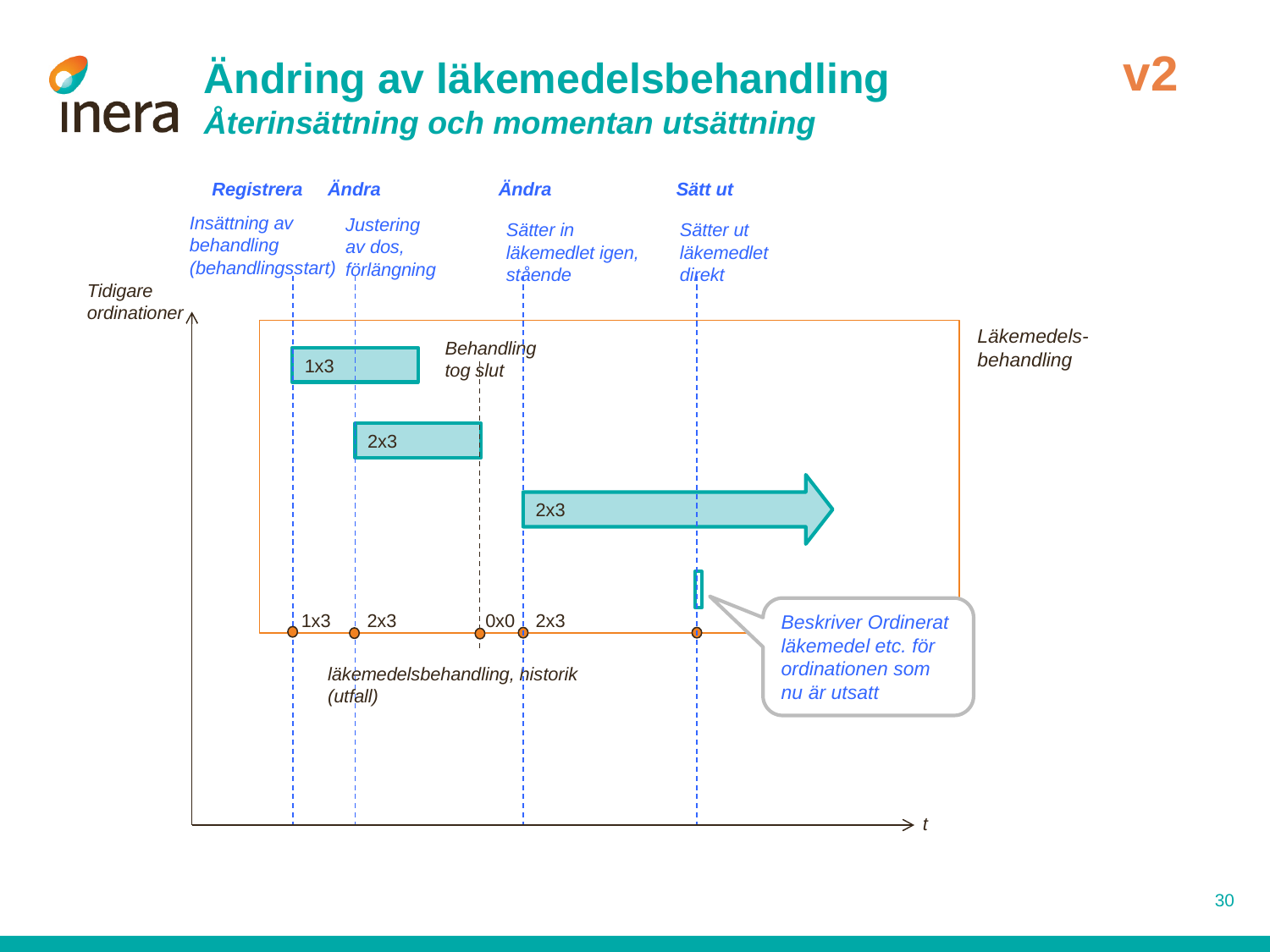

v2
# Ändring av läkemedelsbehandling Återinsättning och momentan utsättning
Registrera
Ändra
Ändra
Sätter in läkemedlet igen, stående
2x3
Sätt ut
Sätter ut läkemedlet
direkt

Beskriver Ordinerat läkemedel etc. för ordinationen som nu är utsatt
Insättning av behandling
(behandlingsstart)
Justering av dos, förlängning
Tidigare ordinationer
Läkemedels-
behandling

Behandling
tog slut
1x3
2x3
1x3
2x3
0x0
2x3

läkemedelsbehandling, historik (utfall)
t
30